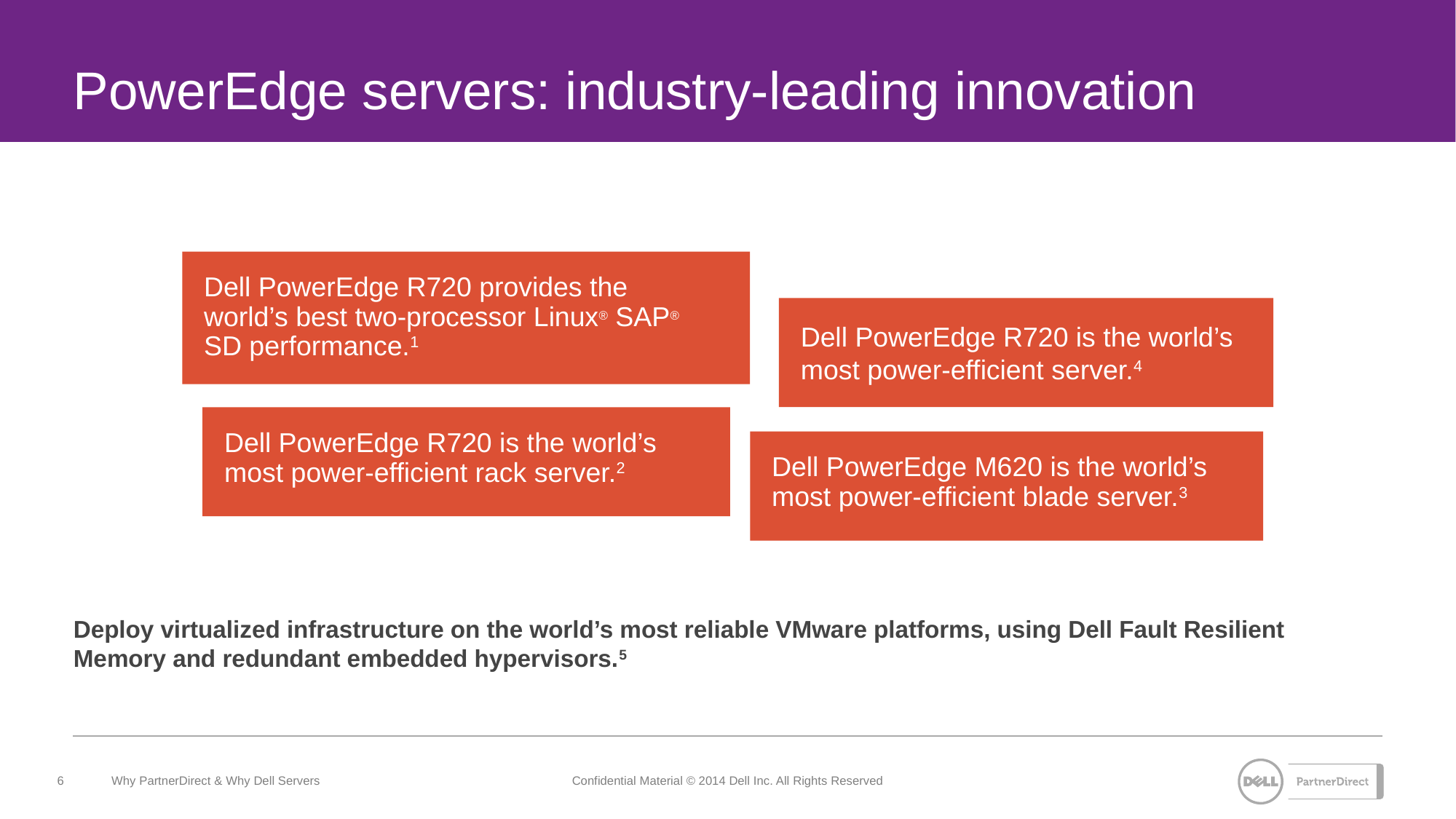

# PowerEdge servers: industry-leading innovation
Dell PowerEdge R720 provides the
world’s best two-processor Linux® SAP®
SD performance.1
Dell PowerEdge R720 is the world’s most power-efficient server.4
Dell PowerEdge R720 is the world’s most power-efficient rack server.2
Dell PowerEdge M620 is the world’s most power-efficient blade server.3
Deploy virtualized infrastructure on the world’s most reliable VMware platforms, using Dell Fault Resilient Memory and redundant embedded hypervisors.5